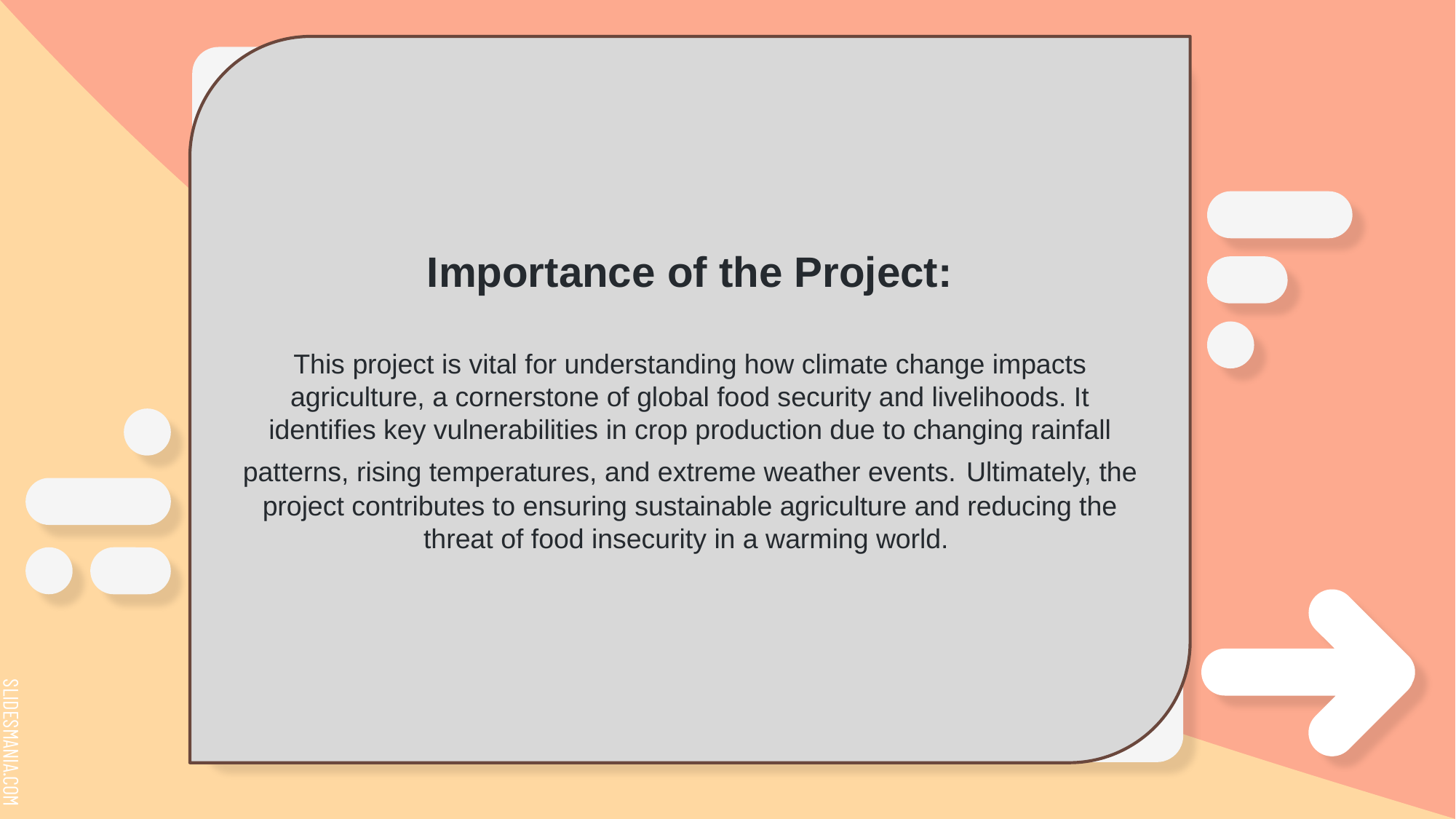

Importance of the Project:

This project is vital for understanding how climate change impacts agriculture, a cornerstone of global food security and livelihoods. It identifies key vulnerabilities in crop production due to changing rainfall patterns, rising temperatures, and extreme weather events. Ultimately, the project contributes to ensuring sustainable agriculture and reducing the threat of food insecurity in a warming world.